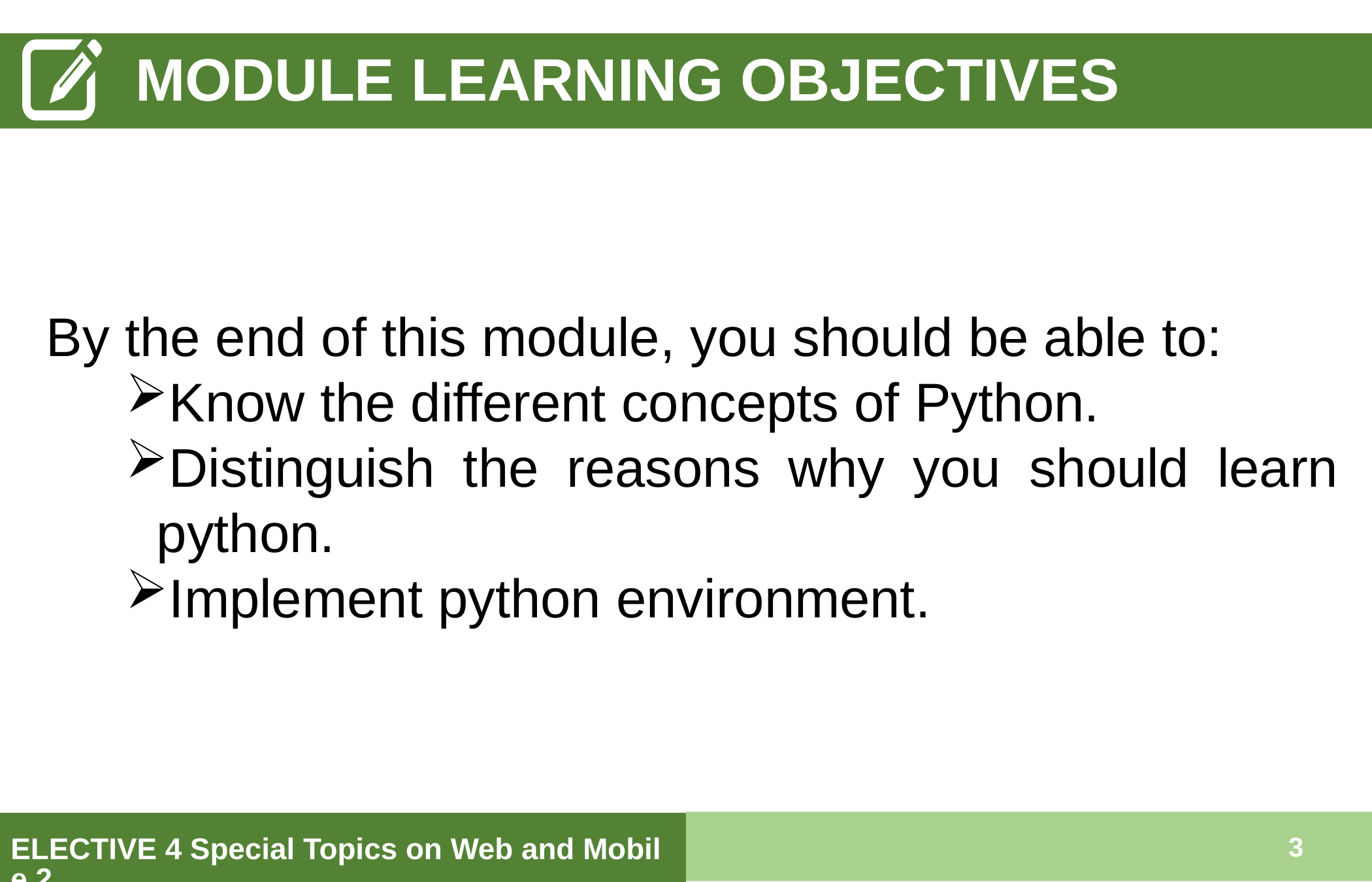

# MODULE LEARNING OBJECTIVES

By the end of this module, you should be able to:
Know the different concepts of Python.
Distinguish the reasons why you should learn python.
Implement python environment.

ELECTIVE 4 Special Topics on Web and Mobile 2
3